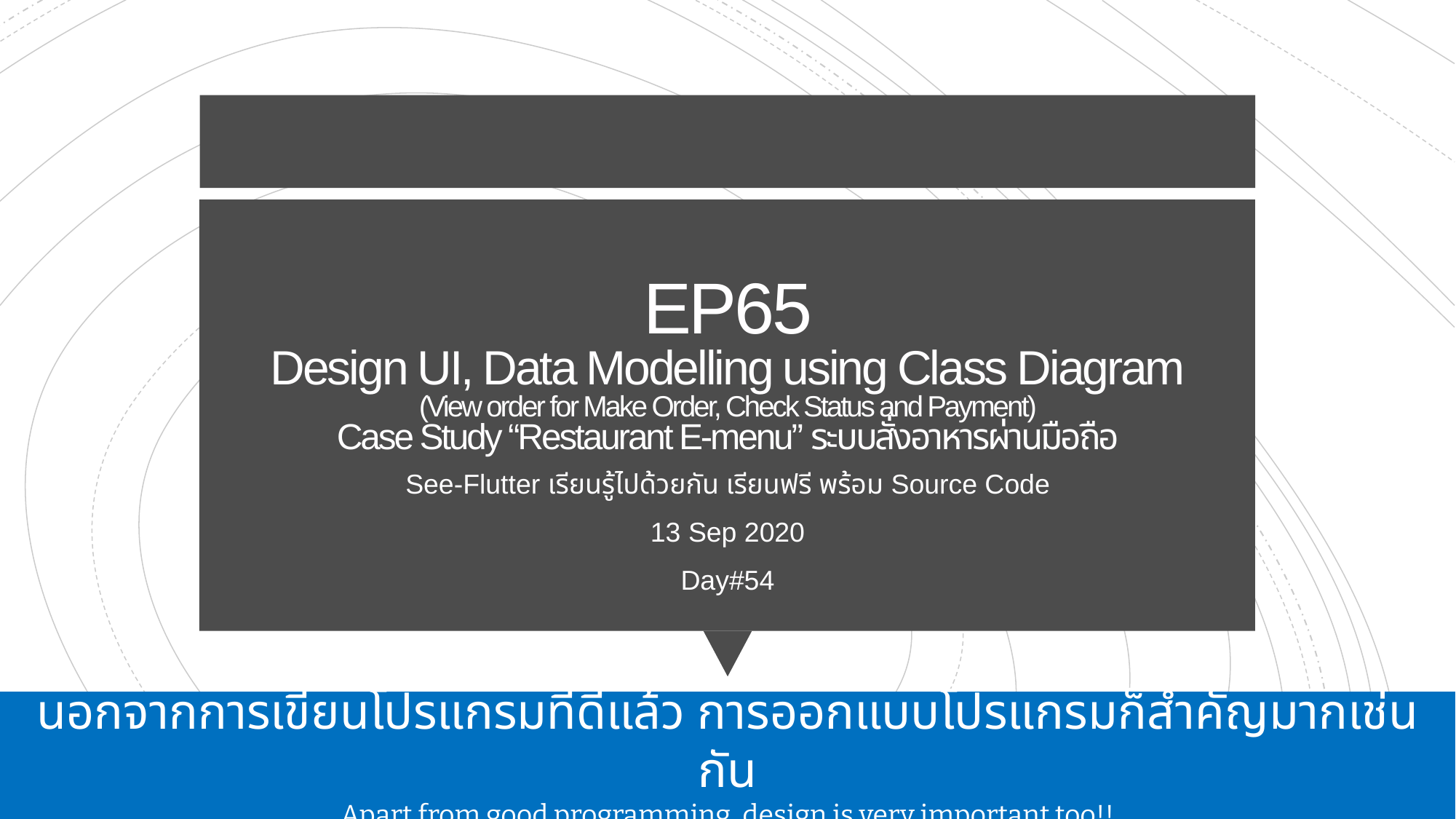

# EP65 Design UI, Data Modelling using Class Diagram (View order for Make Order, Check Status and Payment) Case Study “Restaurant E-menu” ระบบสั่งอาหารผ่านมือถือ
See-Flutter เรียนรู้ไปด้วยกัน เรียนฟรี พร้อม Source Code
13 Sep 2020
Day#54
นอกจากการเขียนโปรแกรมที่ดีแล้ว การออกแบบโปรแกรมก็สำคัญมากเช่นกัน
Apart from good programming, design is very important too!!
1